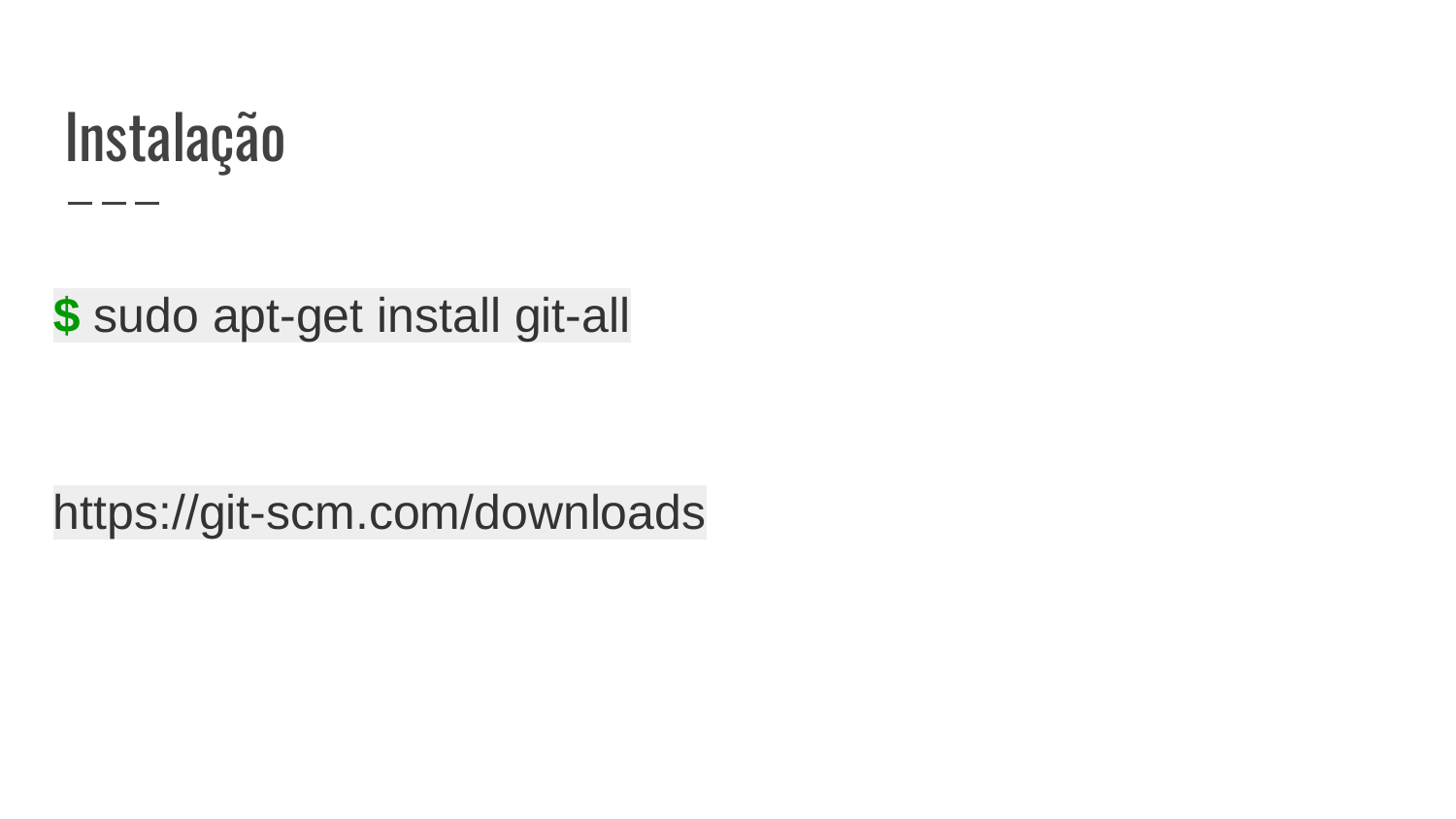

# Instalação
$ sudo apt-get install git-all

https://git-scm.com/downloads